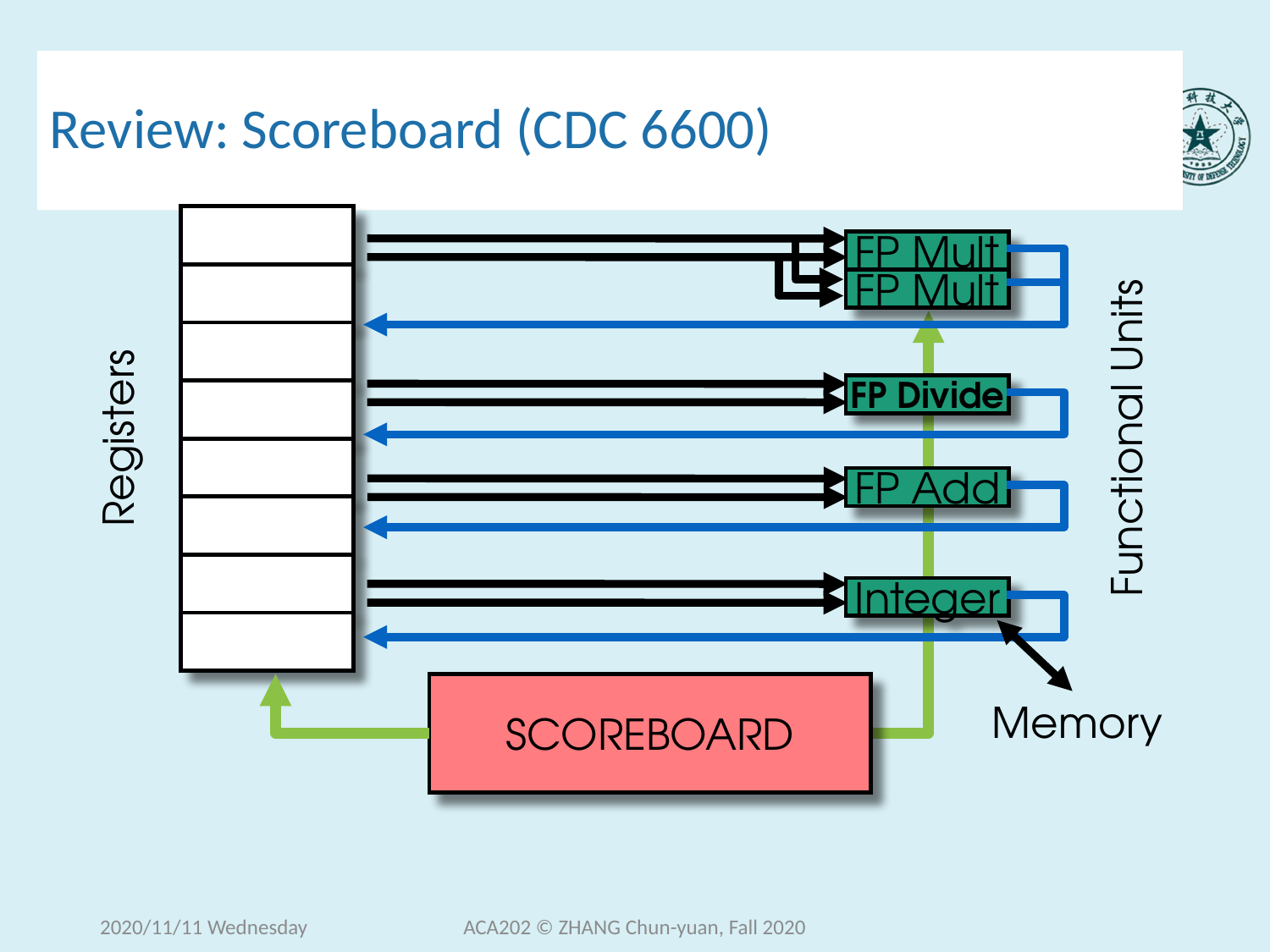

# Review: Scoreboard (CDC 6600)

FP Mult

FP Mult

FP Divide

FP Add

Integer

Functional Units
Registers

SCOREBOARD
Memory
2020/11/11 Wednesday
ACA202 © ZHANG Chun-yuan, Fall 2020
6